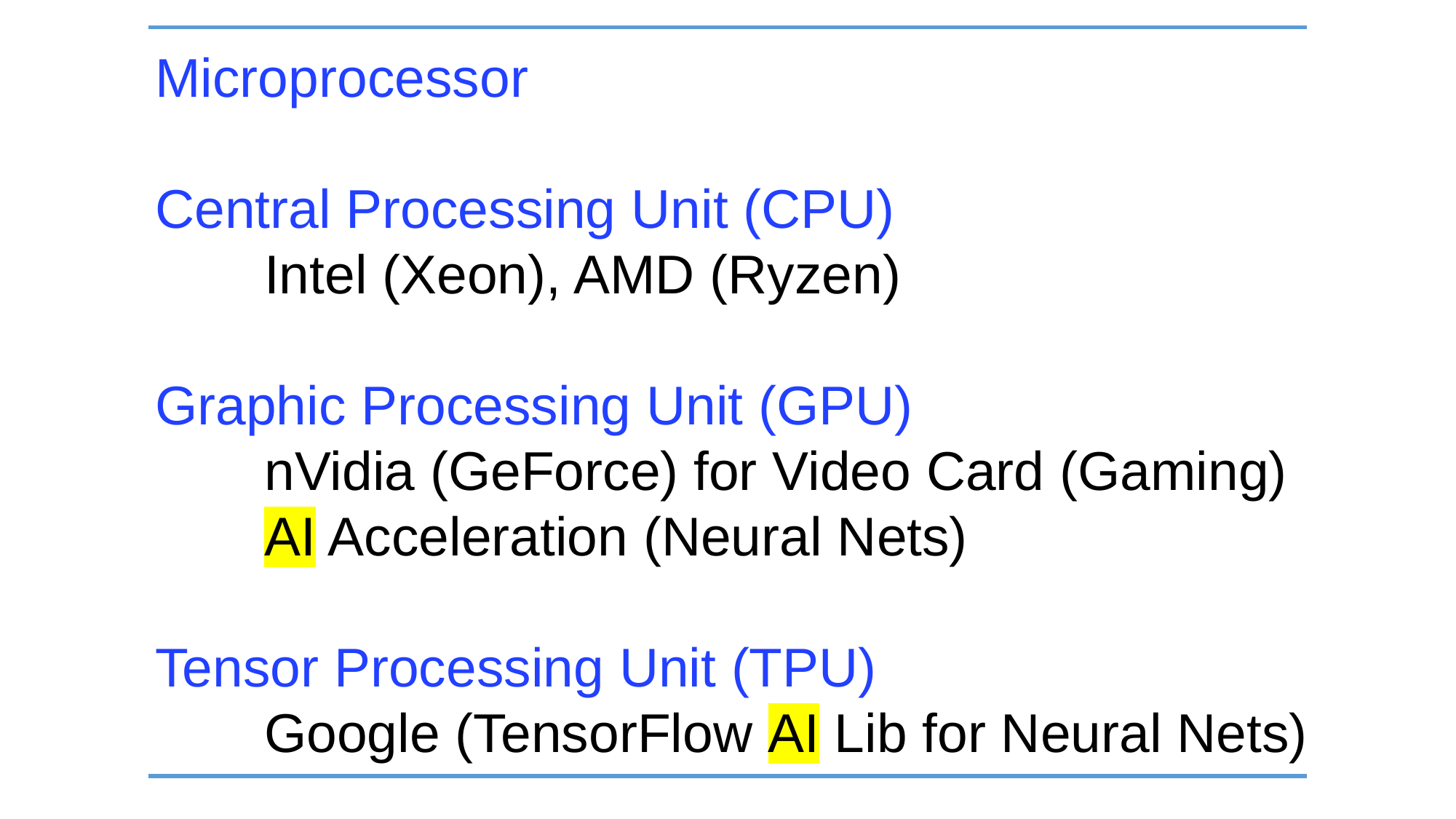

Microprocessor

Central Processing Unit (CPU)
	Intel (Xeon), AMD (Ryzen)

Graphic Processing Unit (GPU)
	nVidia (GeForce) for Video Card (Gaming)
	AI Acceleration (Neural Nets)

Tensor Processing Unit (TPU)
	Google (TensorFlow AI Lib for Neural Nets)